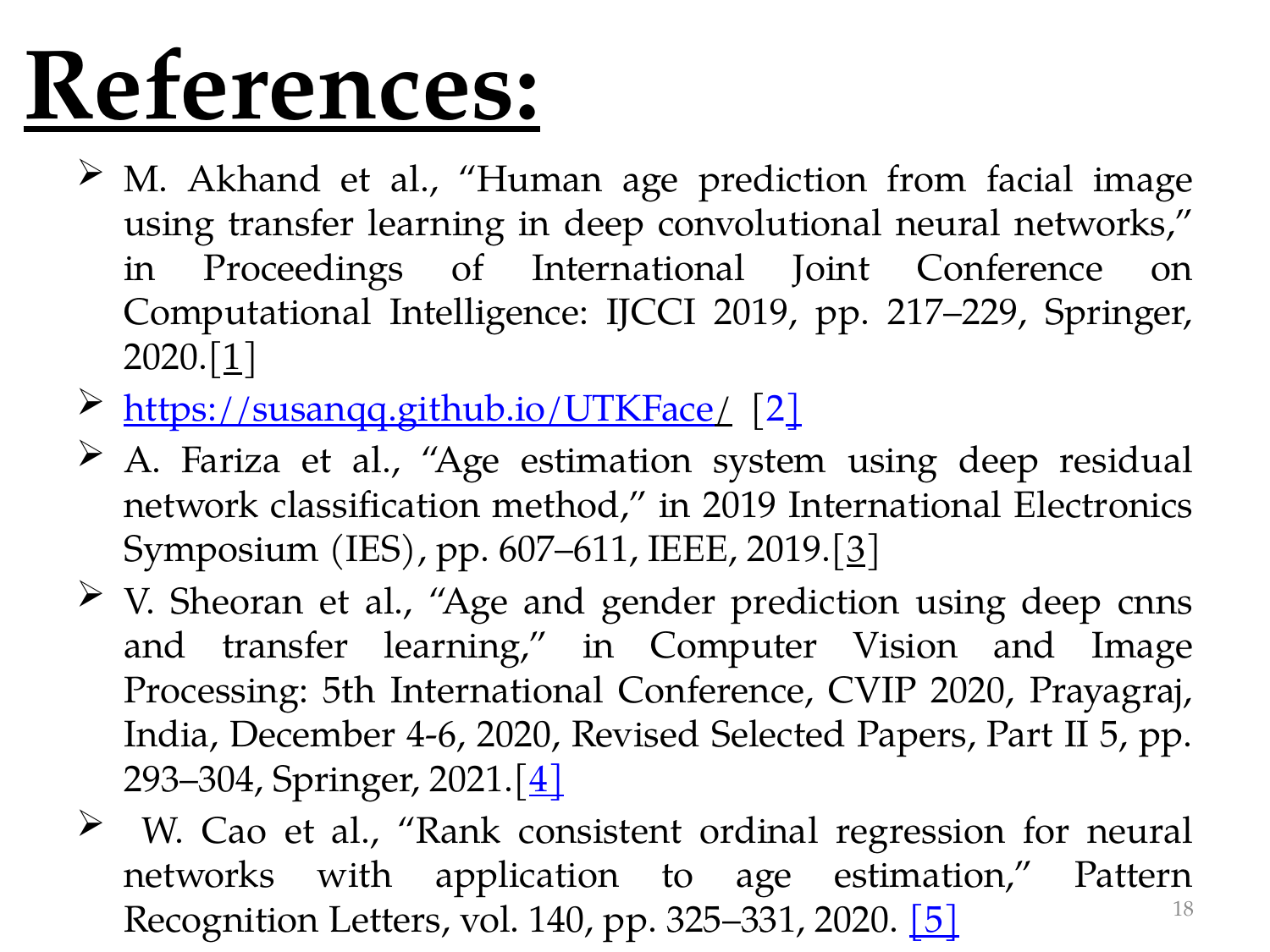

# References:
M. Akhand et al., “Human age prediction from facial image using transfer learning in deep convolutional neural networks,” in Proceedings of International Joint Conference on Computational Intelligence: IJCCI 2019, pp. 217–229, Springer, 2020.[1]
https://susanqq.github.io/UTKFace/  [2]
A. Fariza et al., “Age estimation system using deep residual network classification method,” in 2019 International Electronics Symposium (IES), pp. 607–611, IEEE, 2019.[3]
V. Sheoran et al., “Age and gender prediction using deep cnns and transfer learning,” in Computer Vision and Image Processing: 5th International Conference, CVIP 2020, Prayagraj, India, December 4-6, 2020, Revised Selected Papers, Part II 5, pp. 293–304, Springer, 2021.[4]
 W. Cao et al., “Rank consistent ordinal regression for neural networks with application to age estimation,” Pattern Recognition Letters, vol. 140, pp. 325–331, 2020. [5]
18